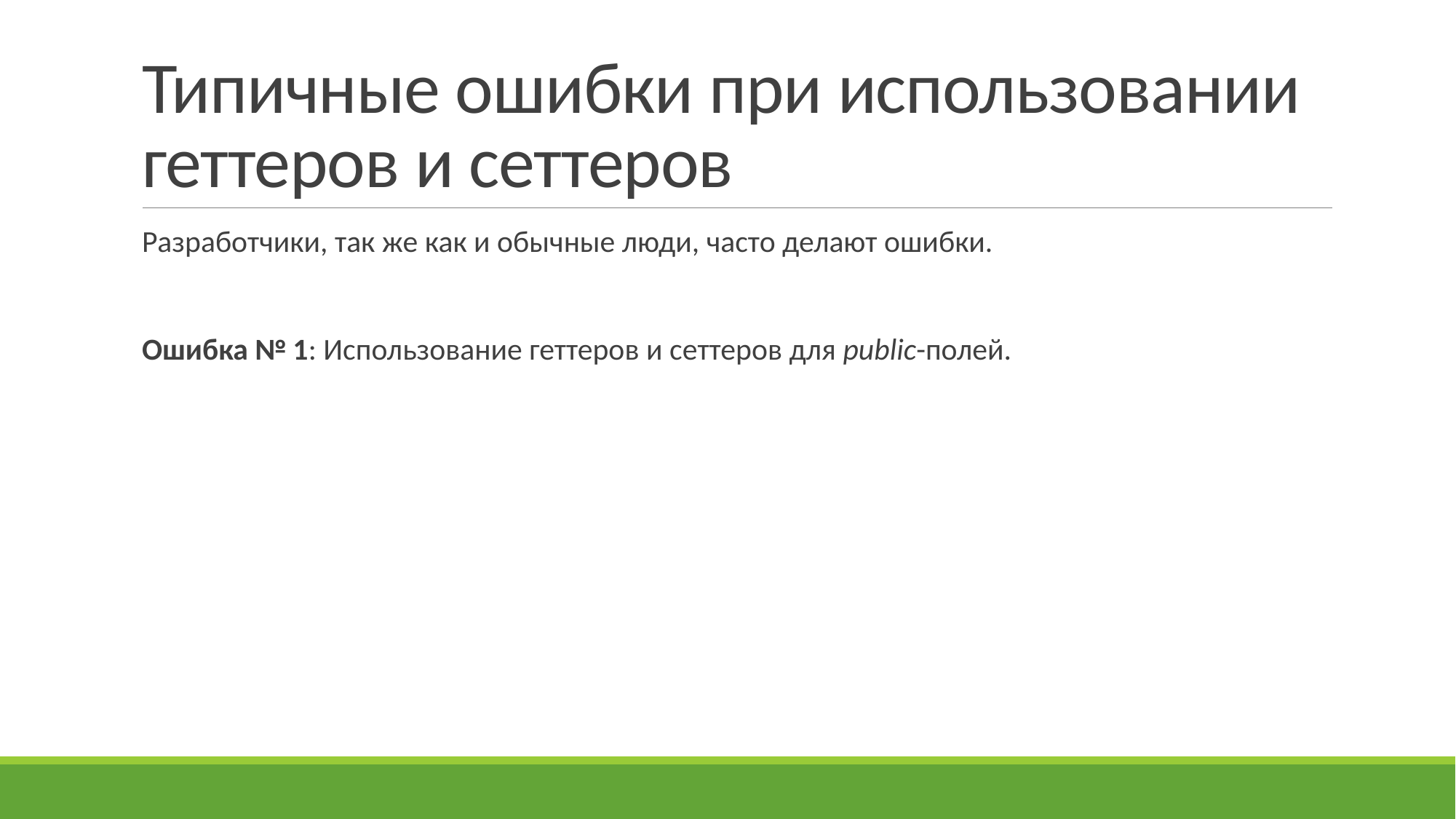

# Типичные ошибки при использовании геттеров и сеттеров
Разработчики, так же как и обычные люди, часто делают ошибки.

Ошибка № 1: Использование геттеров и сеттеров для public-полей.